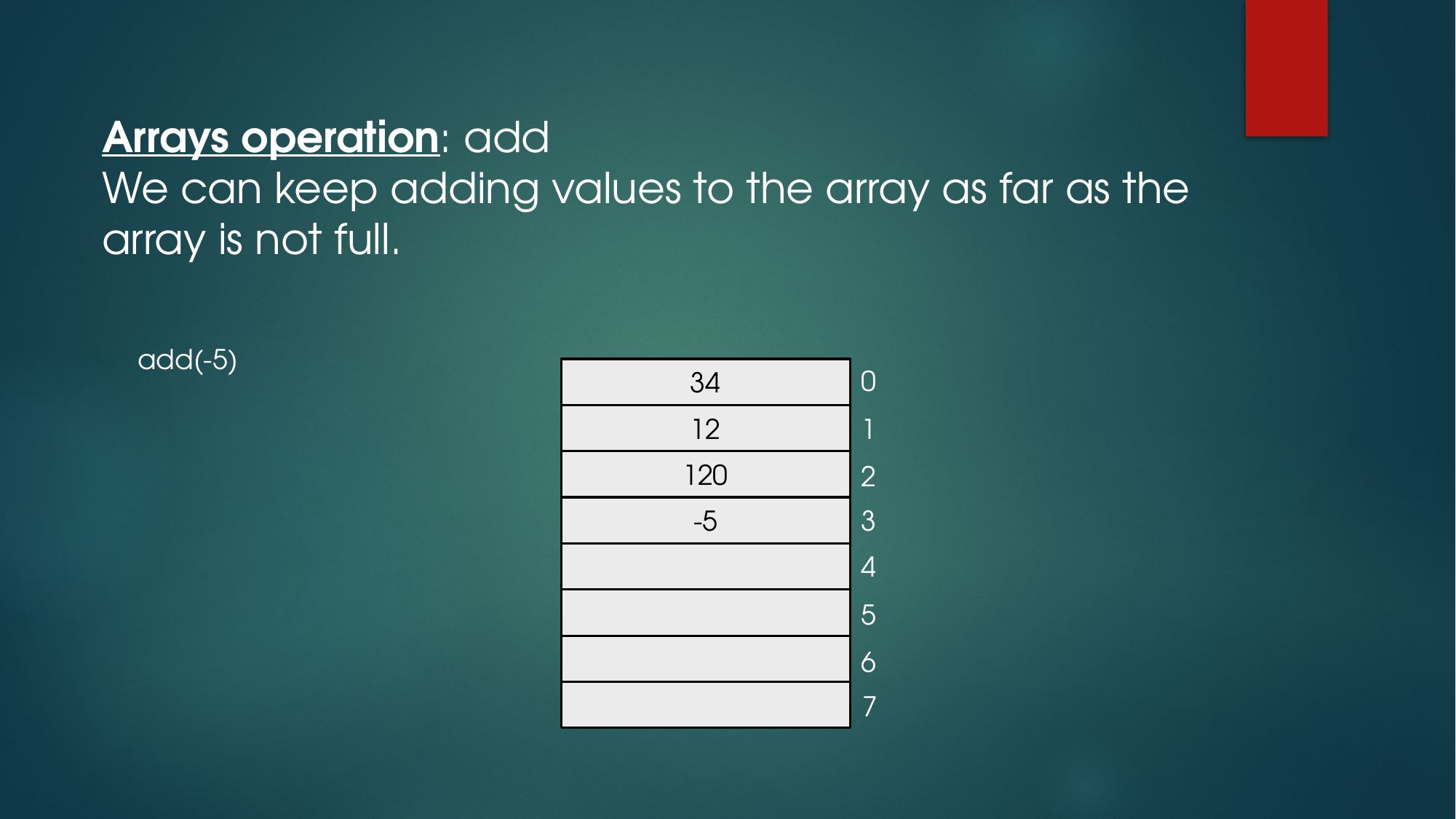

Arrays operation: add
We can keep adding values to the array as far as the
array is not full.
add(-5)
34
0
12
1
120
2
-5
3

4

5

6

7